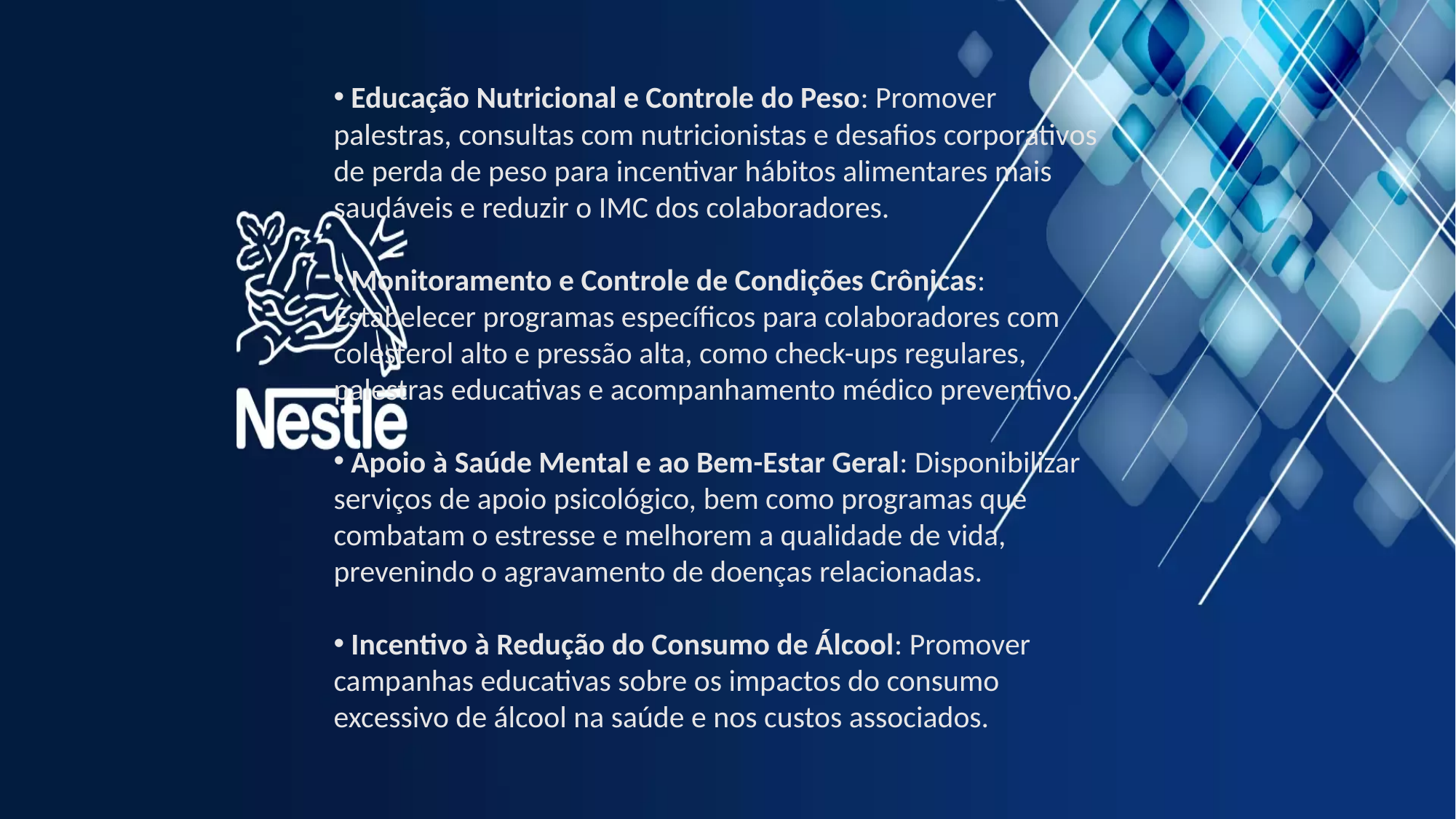

Educação Nutricional e Controle do Peso: Promover palestras, consultas com nutricionistas e desafios corporativos de perda de peso para incentivar hábitos alimentares mais saudáveis e reduzir o IMC dos colaboradores.

 Monitoramento e Controle de Condições Crônicas: Estabelecer programas específicos para colaboradores com colesterol alto e pressão alta, como check-ups regulares, palestras educativas e acompanhamento médico preventivo.

 Apoio à Saúde Mental e ao Bem-Estar Geral: Disponibilizar serviços de apoio psicológico, bem como programas que combatam o estresse e melhorem a qualidade de vida, prevenindo o agravamento de doenças relacionadas.

 Incentivo à Redução do Consumo de Álcool: Promover campanhas educativas sobre os impactos do consumo excessivo de álcool na saúde e nos custos associados.